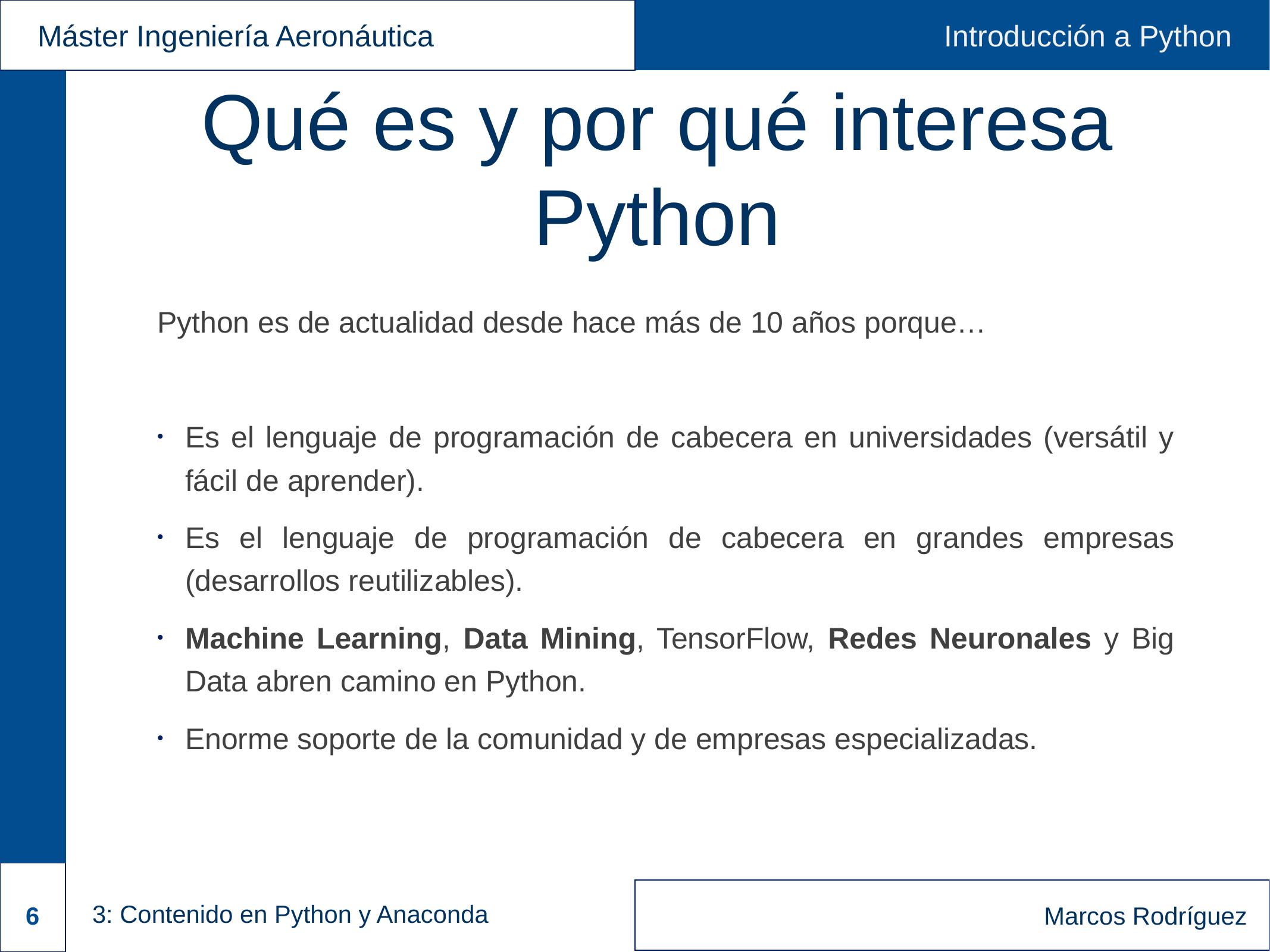

Qué es y por qué interesa Python

Python es de actualidad desde hace más de 10 años porque…

Es el lenguaje de programación de cabecera en universidades (versátil y fácil de aprender).
Es el lenguaje de programación de cabecera en grandes empresas (desarrollos reutilizables).
Machine Learning, Data Mining, TensorFlow, Redes Neuronales y Big Data abren camino en Python.
Enorme soporte de la comunidad y de empresas especializadas.
3: Contenido en Python y Anaconda
6